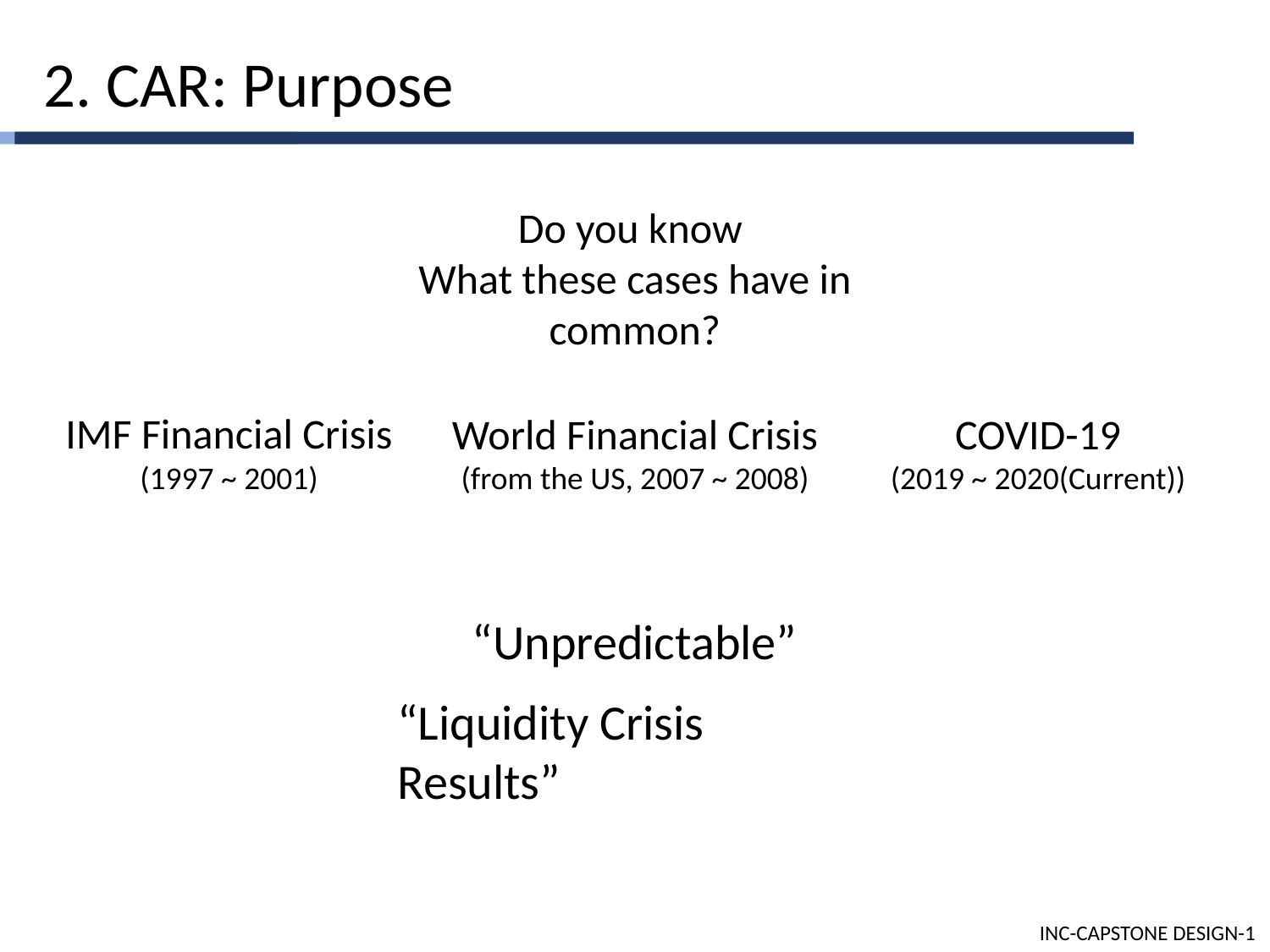

2. CAR: Purpose
Do you know
What these cases have in common?
IMF Financial Crisis
(1997 ~ 2001)
World Financial Crisis
(from the US, 2007 ~ 2008)
COVID-19
(2019 ~ 2020(Current))
“Unpredictable”
“Liquidity Crisis Results”